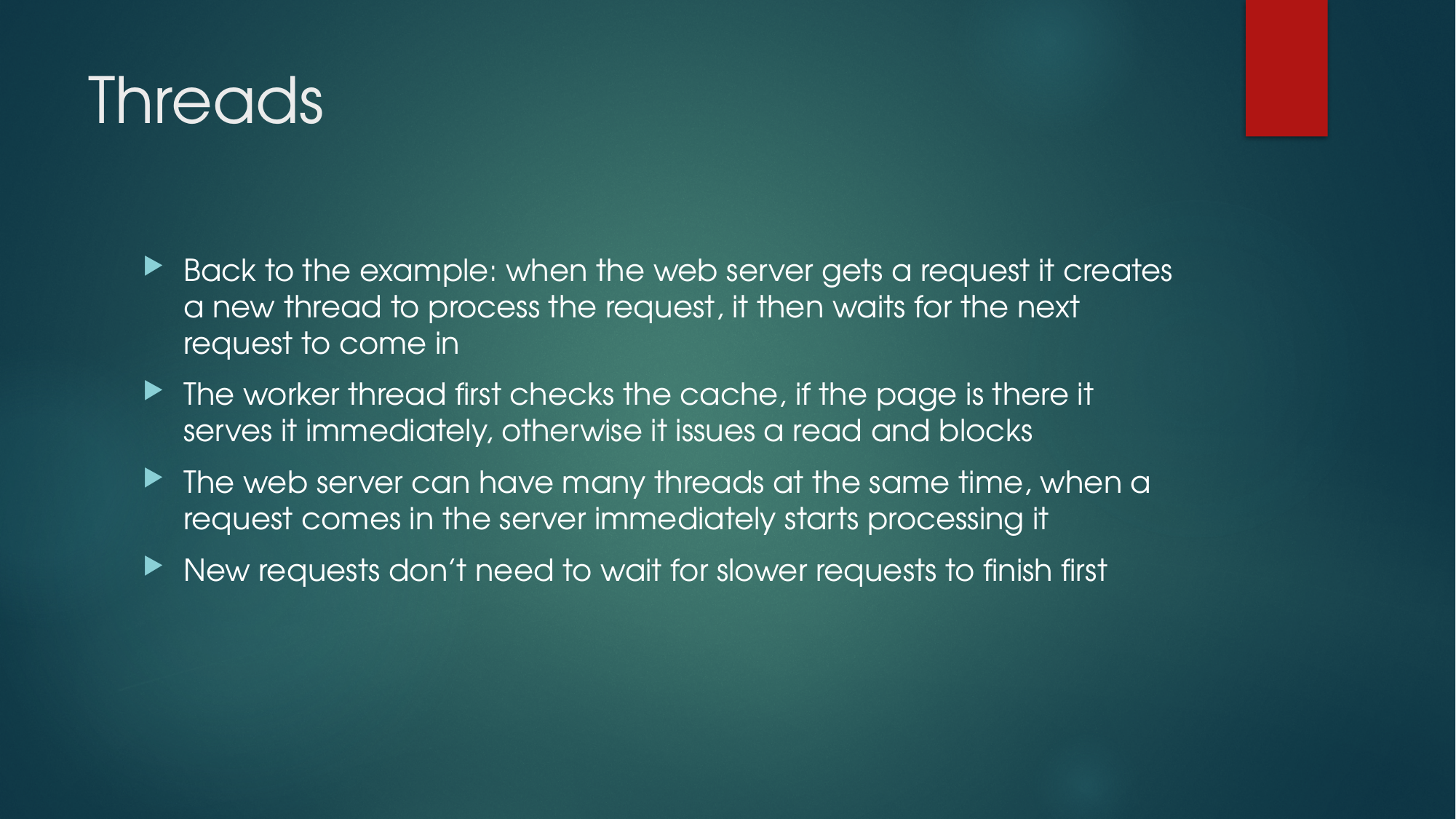

# Threads
Back to the example: when the web server gets a request it creates a new thread to process the request, it then waits for the next request to come in
The worker thread first checks the cache, if the page is there it serves it immediately, otherwise it issues a read and blocks
The web server can have many threads at the same time, when a request comes in the server immediately starts processing it
New requests don’t need to wait for slower requests to finish first